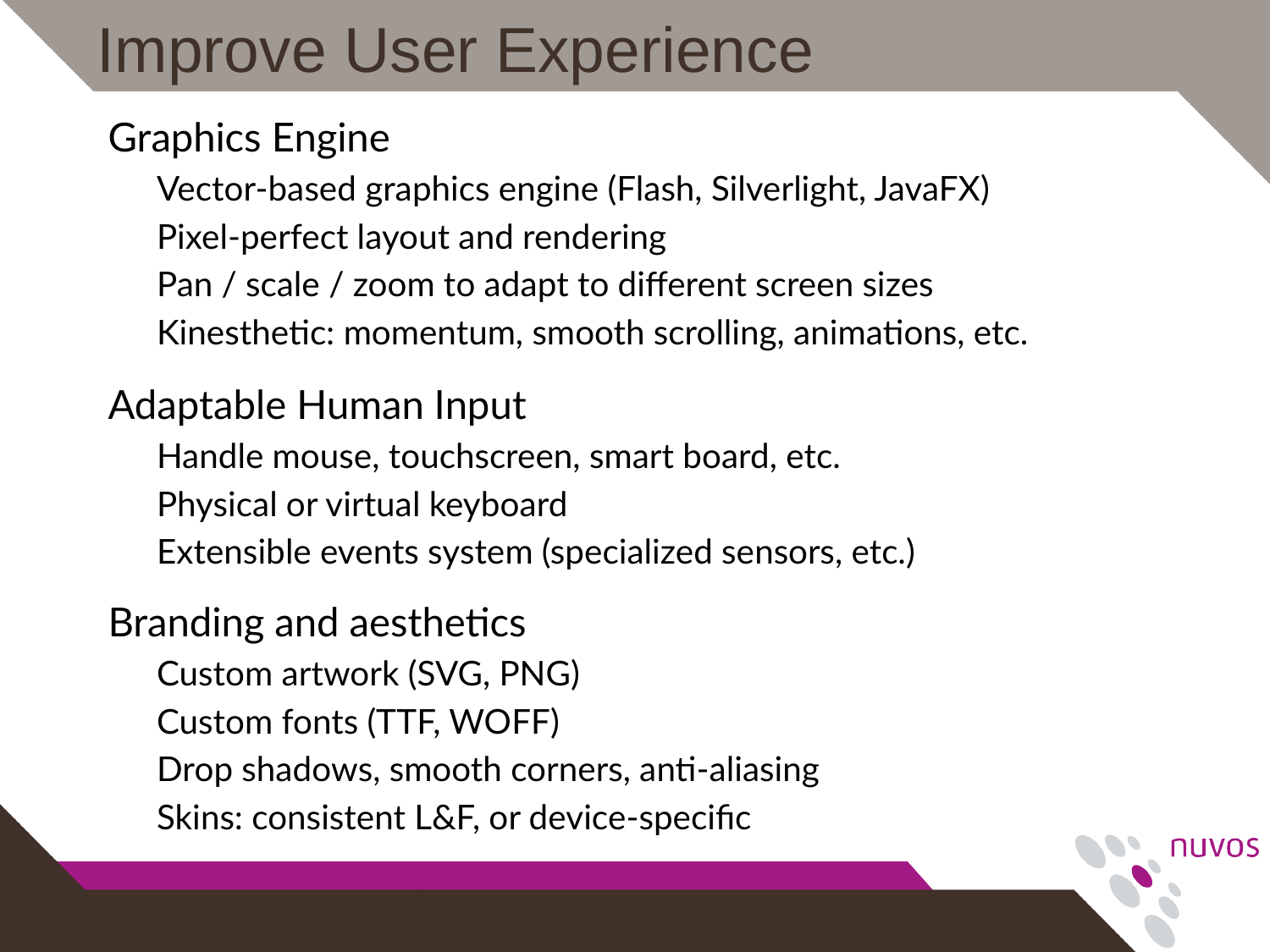

# Improve User Experience
Graphics Engine
Vector-based graphics engine (Flash, Silverlight, JavaFX)
Pixel-perfect layout and rendering
Pan / scale / zoom to adapt to different screen sizes
Kinesthetic: momentum, smooth scrolling, animations, etc.

Adaptable Human Input
Handle mouse, touchscreen, smart board, etc.
Physical or virtual keyboard
Extensible events system (specialized sensors, etc.)

Branding and aesthetics
Custom artwork (SVG, PNG)
Custom fonts (TTF, WOFF)
Drop shadows, smooth corners, anti-aliasing
Skins: consistent L&F, or device-specific